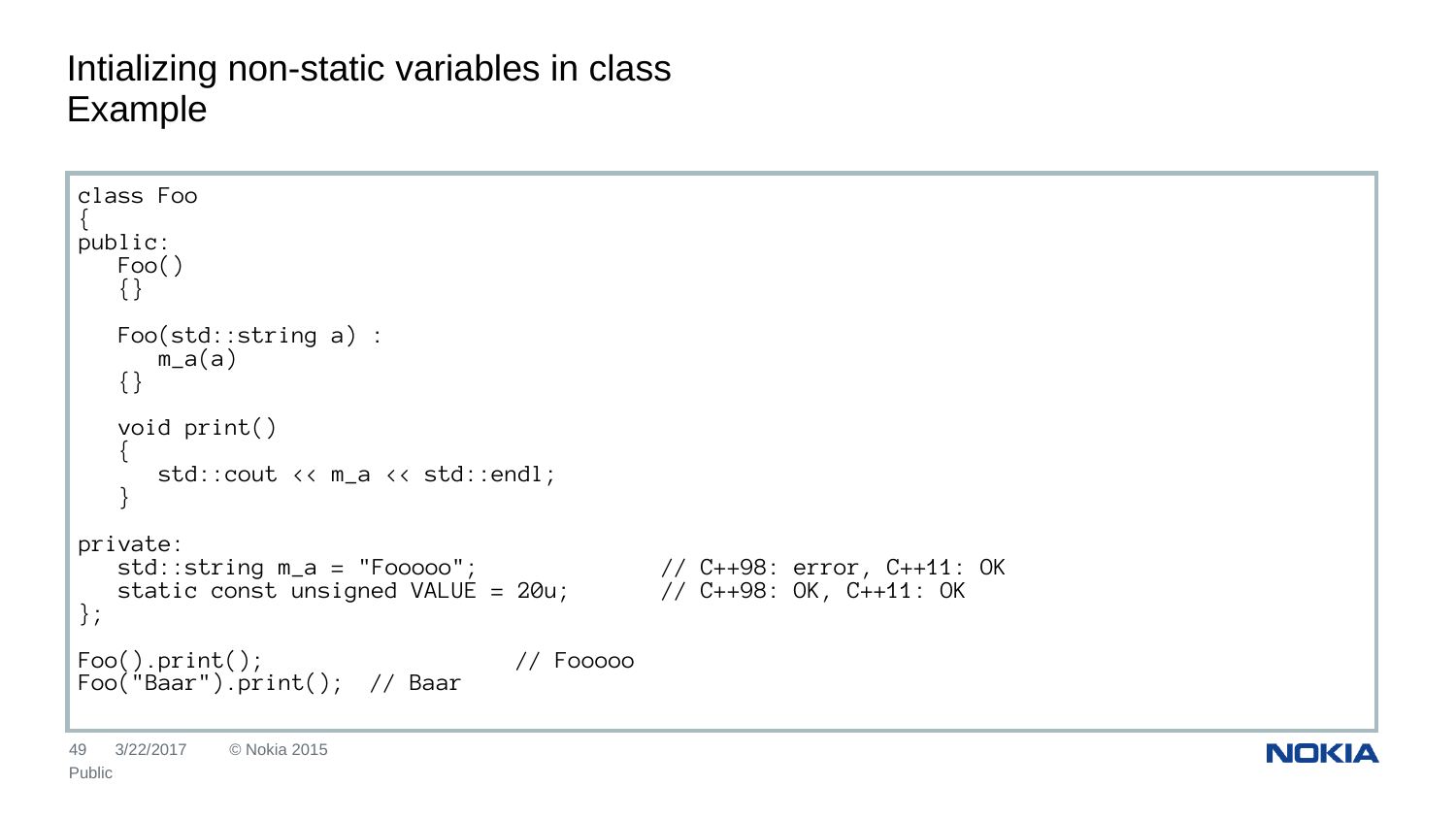

Intializing non-static variables in class
Example
class Foo
{
public:
   Foo()
   {}

   Foo(std::string a) :
      m_a(a)
   {}

   void print()
   {
      std::cout << m_a << std::endl;
   }

private:
   std::string m_a = "Fooooo";		// C++98: error, C++11: OK
   static const unsigned VALUE = 20u;	// C++98: OK, C++11: OK
};

Foo().print();		// Fooooo
Foo("Baar").print();	// Baar